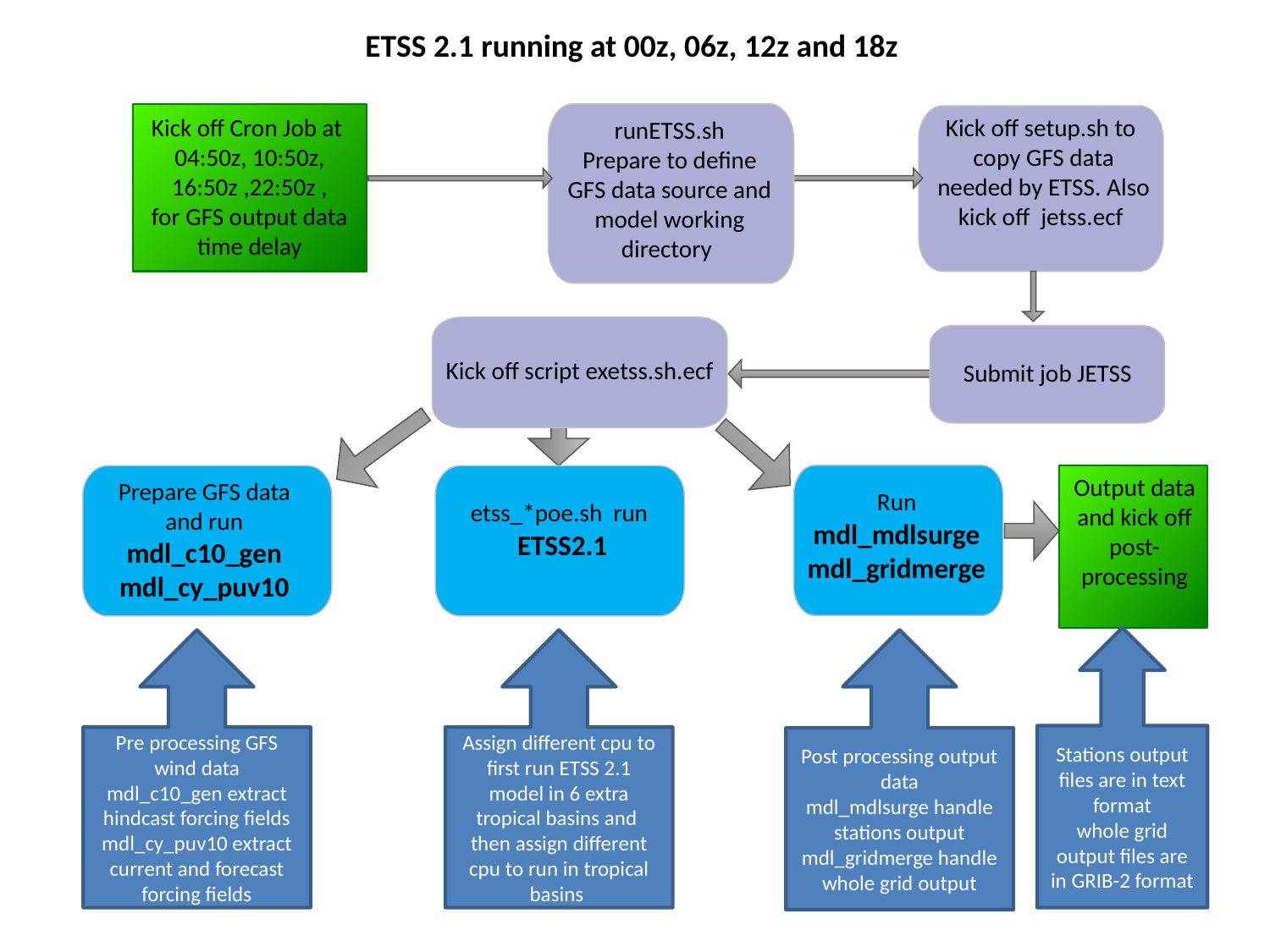

ETSS 2.1 running at 00z, 06z, 12z and 18z

Kick off Cron Job at
04:50z, 10:50z, 16:50z ,22:50z ,
for GFS output data time delay
Kick off setup.sh to  copy GFS data needed by ETSS. Also kick off  jetss.ecf
runETSS.sh
Prepare to define GFS data source and model working directory

Kick off script exetss.sh.ecf
Submit job JETSS

Output data and kick off post-processing

Prepare GFS data and run mdl_c10_gen mdl_cy_puv10
Run mdl_mdlsurge
mdl_gridmerge
etss_*poe.sh  run
ETSS2.1

Pre processing GFS wind data
mdl_c10_gen extract hindcast forcing fields
mdl_cy_puv10 extract current and forecast forcing fields
Assign different cpu to first run ETSS 2.1 model in 6 extra tropical basins and  then assign different cpu to run in tropical basins
Post processing output data
mdl_mdlsurge handle stations output
mdl_gridmerge handle whole grid output

Stations output files are in text format
whole grid output files are in GRIB-2 format